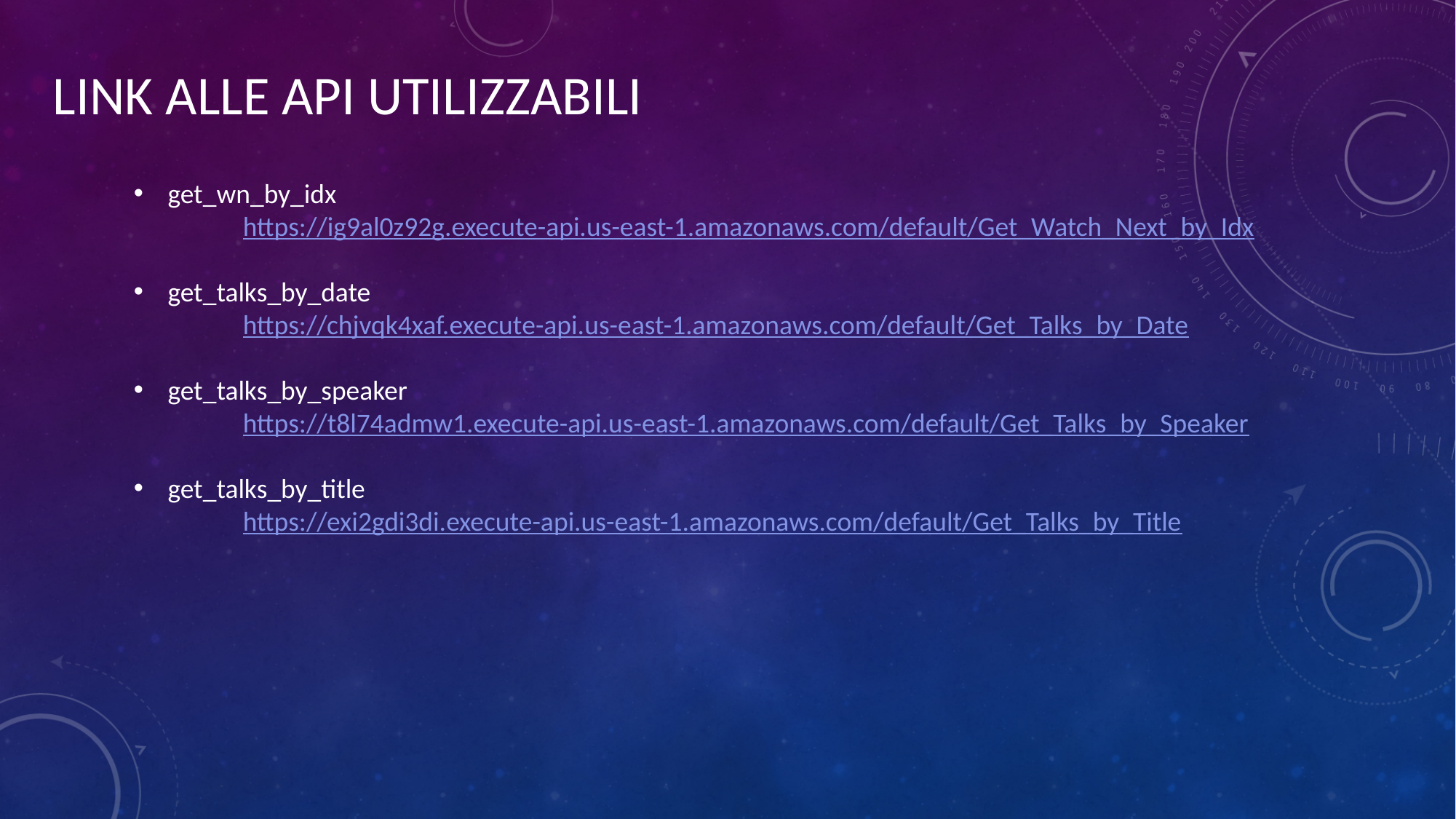

# LINK ALLE API UTILIZZABILI
get_wn_by_idx
	https://ig9al0z92g.execute-api.us-east-1.amazonaws.com/default/Get_Watch_Next_by_Idx

get_talks_by_date
	https://chjvqk4xaf.execute-api.us-east-1.amazonaws.com/default/Get_Talks_by_Date

get_talks_by_speaker
	https://t8l74admw1.execute-api.us-east-1.amazonaws.com/default/Get_Talks_by_Speaker

get_talks_by_title
	https://exi2gdi3di.execute-api.us-east-1.amazonaws.com/default/Get_Talks_by_Title